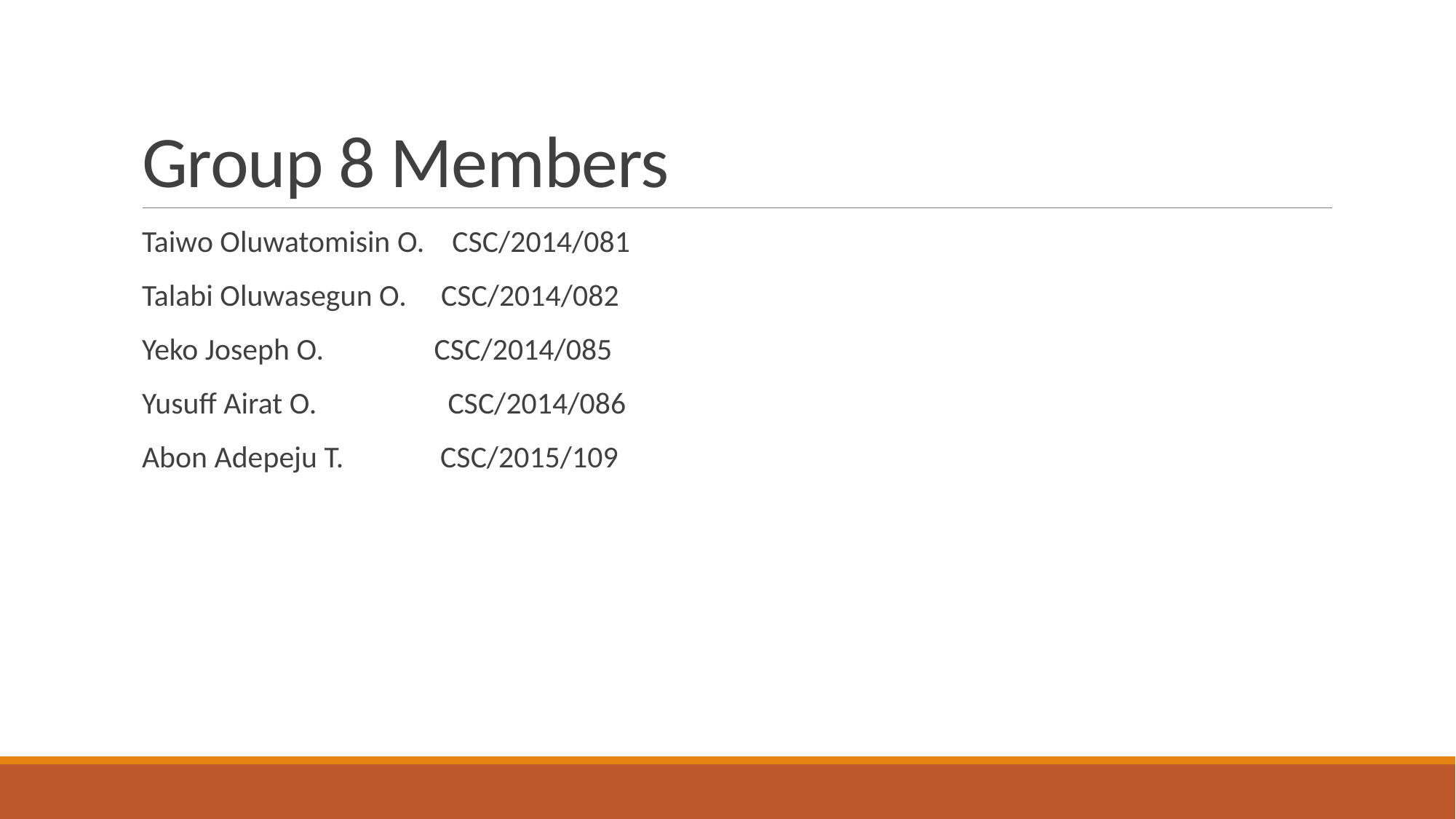

# Group 8 Members
Taiwo Oluwatomisin O.    CSC/2014/081
Talabi Oluwasegun O.     CSC/2014/082
Yeko Joseph O.                CSC/2014/085
Yusuff Airat O.                   CSC/2014/086
Abon Adepeju T.              CSC/2015/109